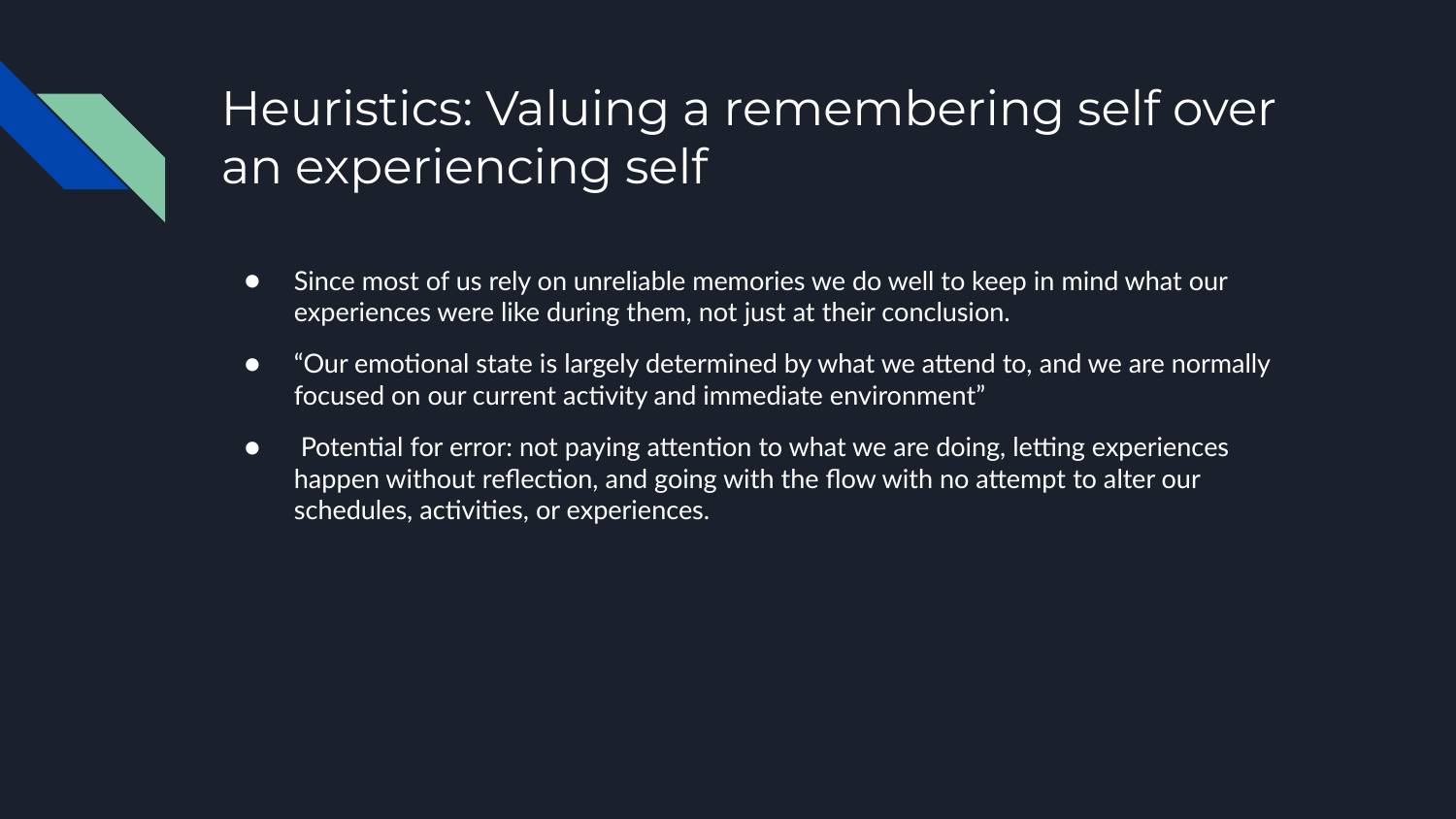

# Heuristics: Valuing a remembering self over an experiencing self
Since most of us rely on unreliable memories we do well to keep in mind what our experiences were like during them, not just at their conclusion.
“Our emotional state is largely determined by what we attend to, and we are normally focused on our current activity and immediate environment”
 Potential for error: not paying attention to what we are doing, letting experiences happen without reflection, and going with the flow with no attempt to alter our schedules, activities, or experiences.